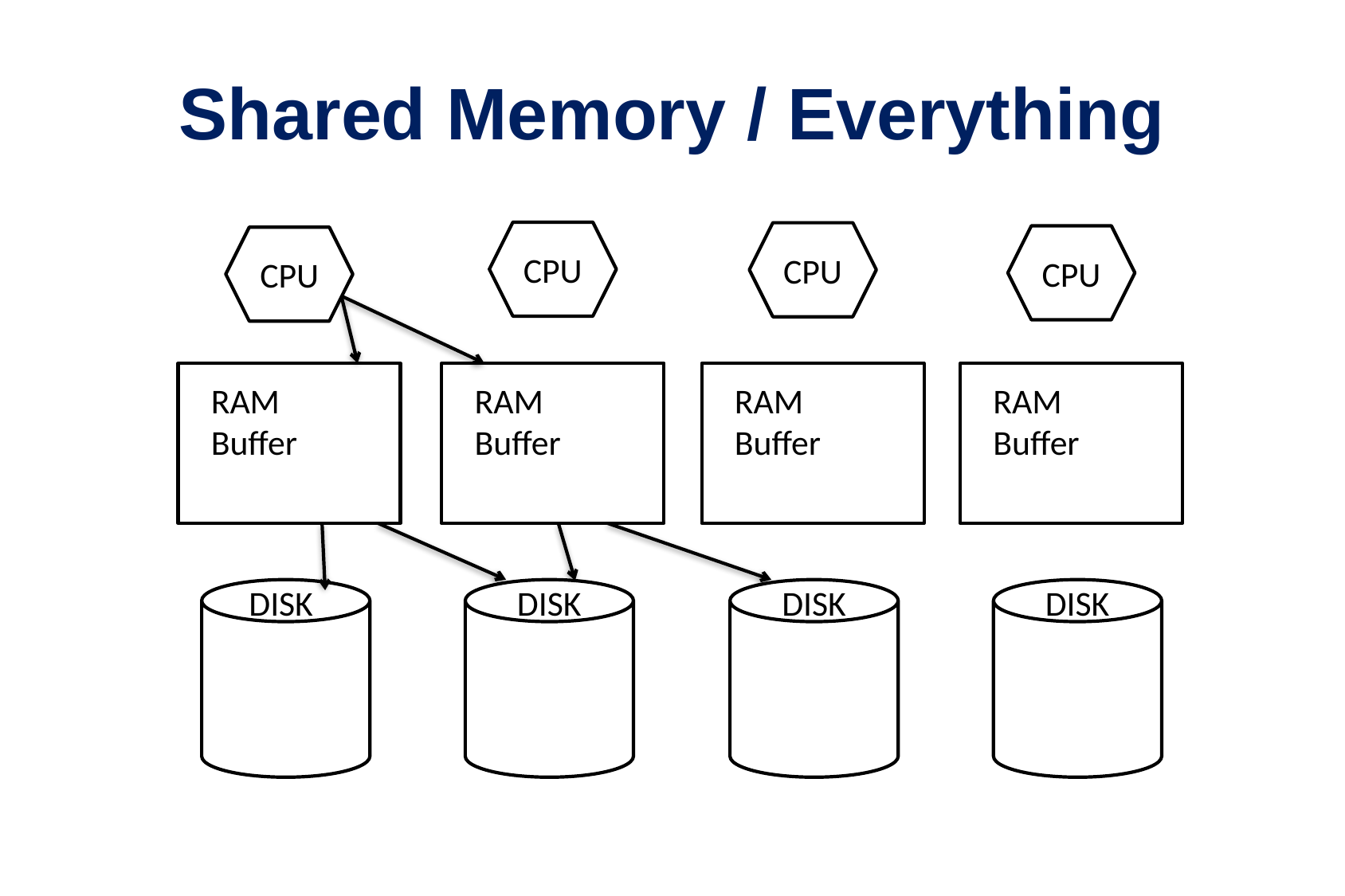

# Shared Memory / Everything
CPU
CPU
CPU
CPU

RAM
Buffer
RAM
Buffer
RAM
Buffer
RAM
Buffer
DISK
DISK
DISK
DISK